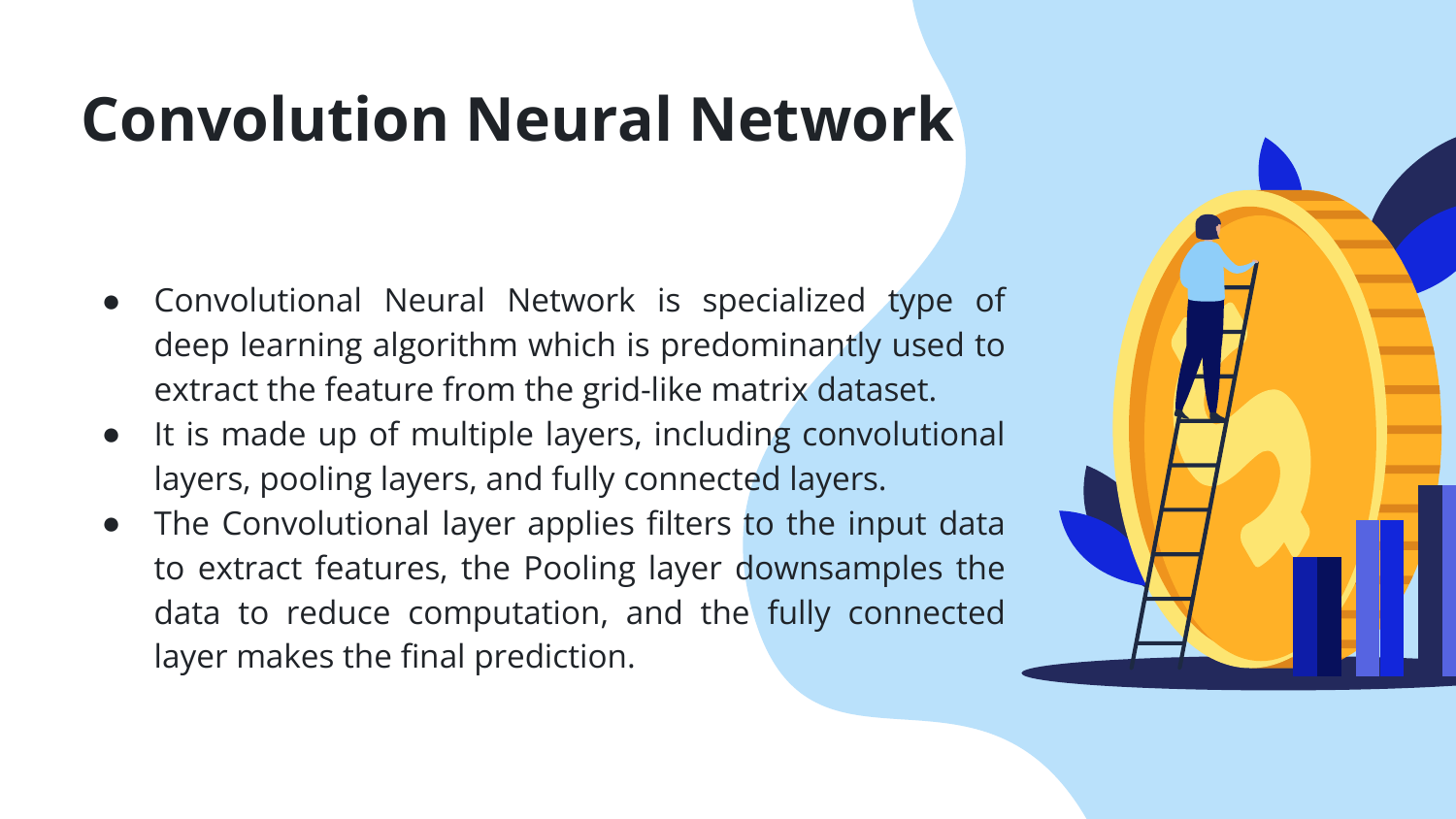

# Convolution Neural Network

Convolutional Neural Network is specialized type of deep learning algorithm which is predominantly used to extract the feature from the grid-like matrix dataset.
It is made up of multiple layers, including convolutional layers, pooling layers, and fully connected layers.
The Convolutional layer applies filters to the input data to extract features, the Pooling layer downsamples the data to reduce computation, and the fully connected layer makes the final prediction.